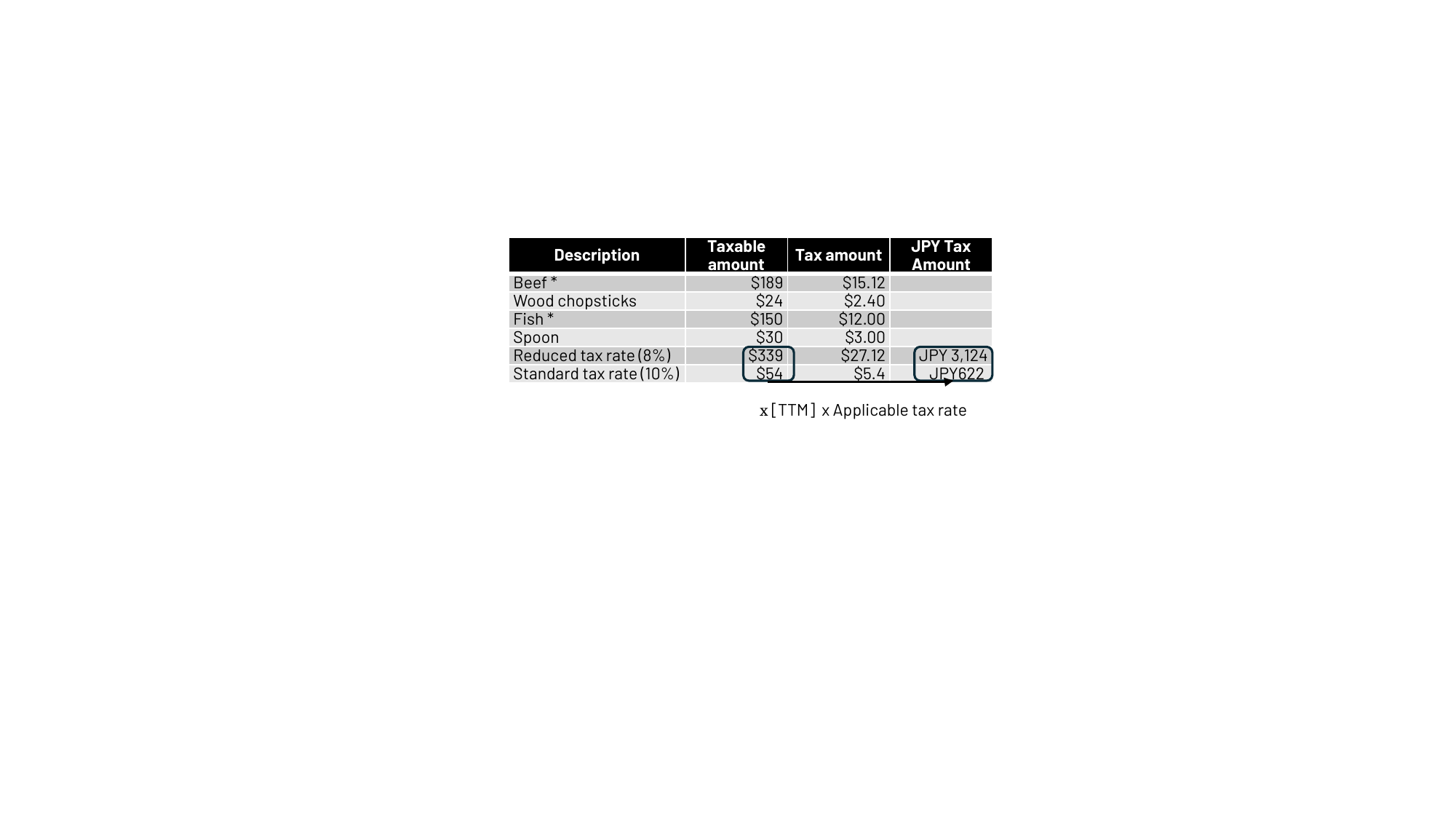

| Description | Taxable amount | Tax amount | JPY Tax Amount |
| --- | --- | --- | --- |
| Beef \* | $189 | $15.12 |  |
| Wood chopsticks | $24 | $2.40 |  |
| Fish \* | $150 | $12.00 |  |
| Spoon | $30 | $3.00 |  |
| Reduced tax rate (8%) | $339 | $27.12 | JPY 3,124 |
| Standard tax rate (10%) | $54 | $5.4 | JPY622 |

x [TTM]  x Applicable tax rate